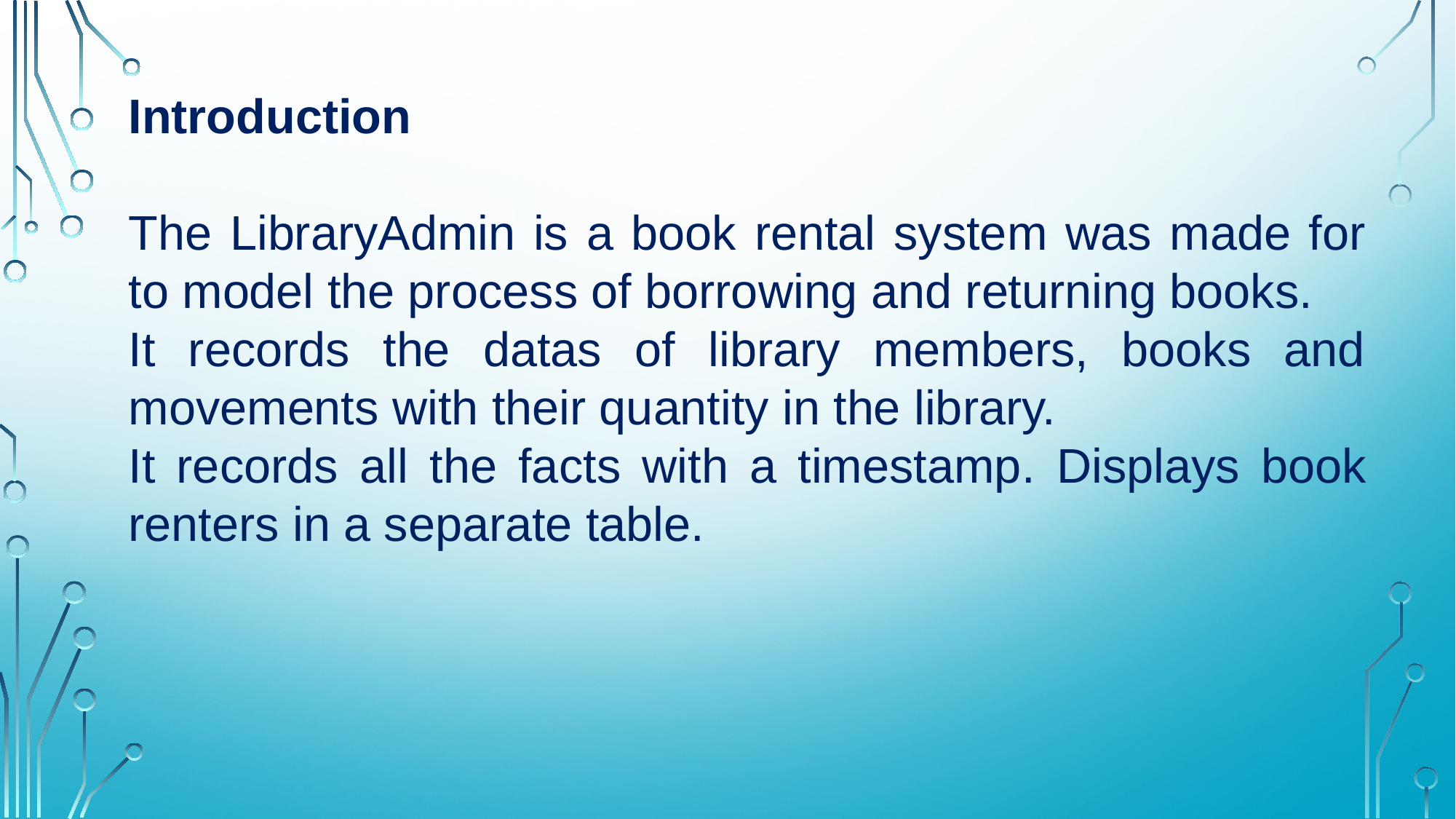

Introduction

The LibraryAdmin is a book rental system was made for to model the process of borrowing and returning books.
It records the datas of library members, books and movements with their quantity in the library.
It records all the facts with a timestamp. Displays book renters in a separate table.